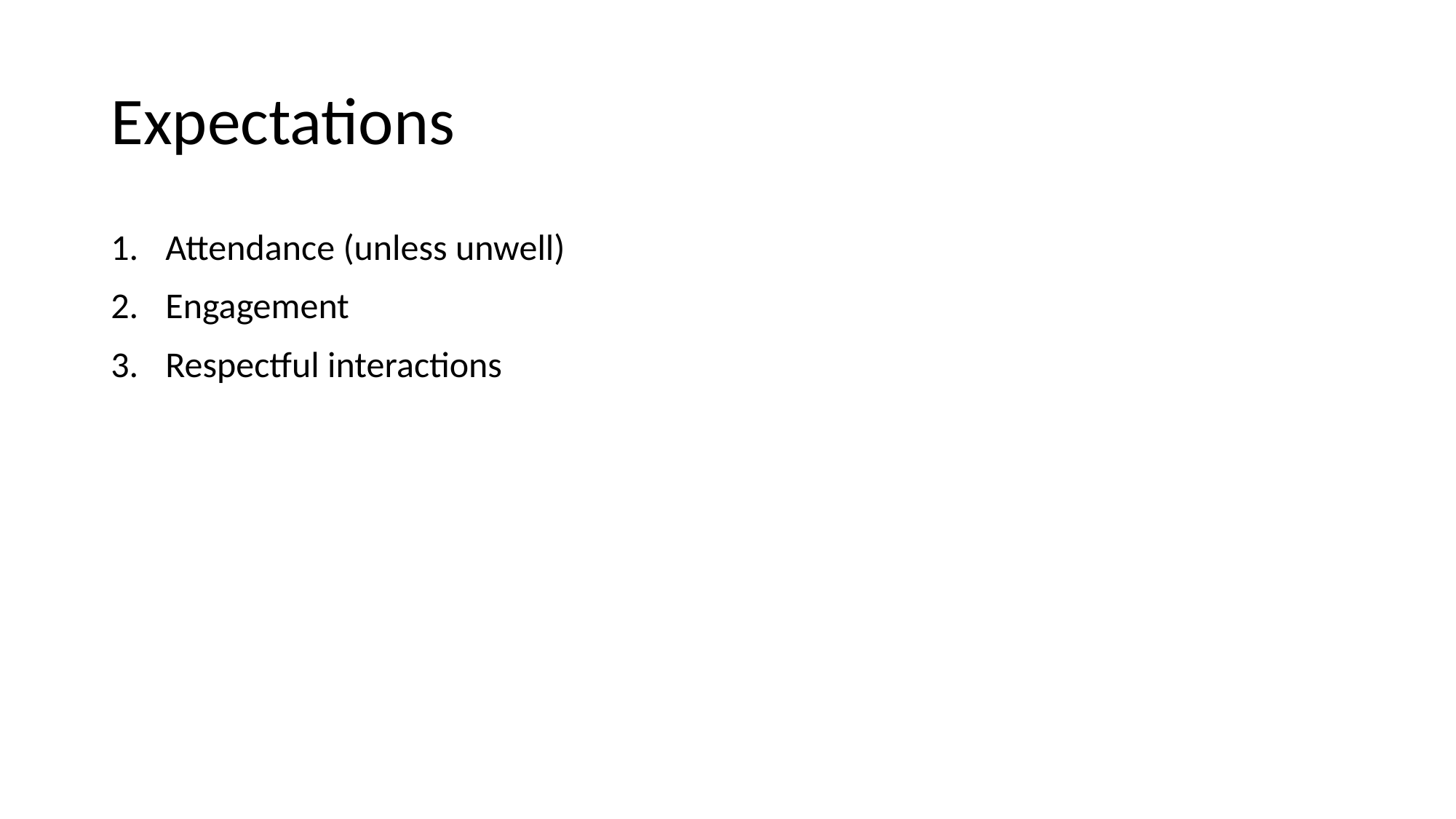

# Expectations
Attendance (unless unwell)
Engagement
Respectful interactions